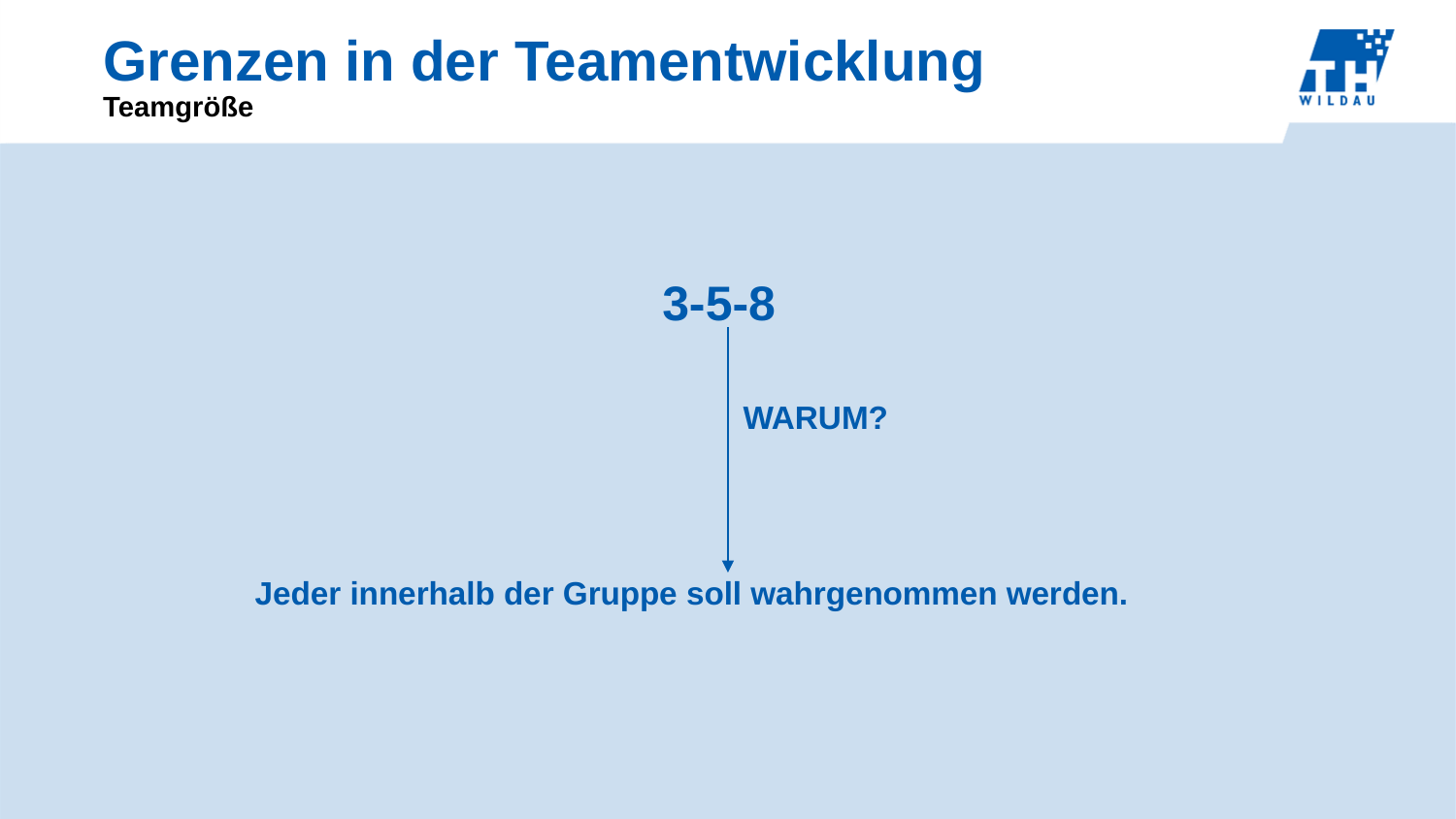

# Grenzen in der Teamentwicklung
Teamgröße

3-5-8
WARUM?

Jeder innerhalb der Gruppe soll wahrgenommen werden.